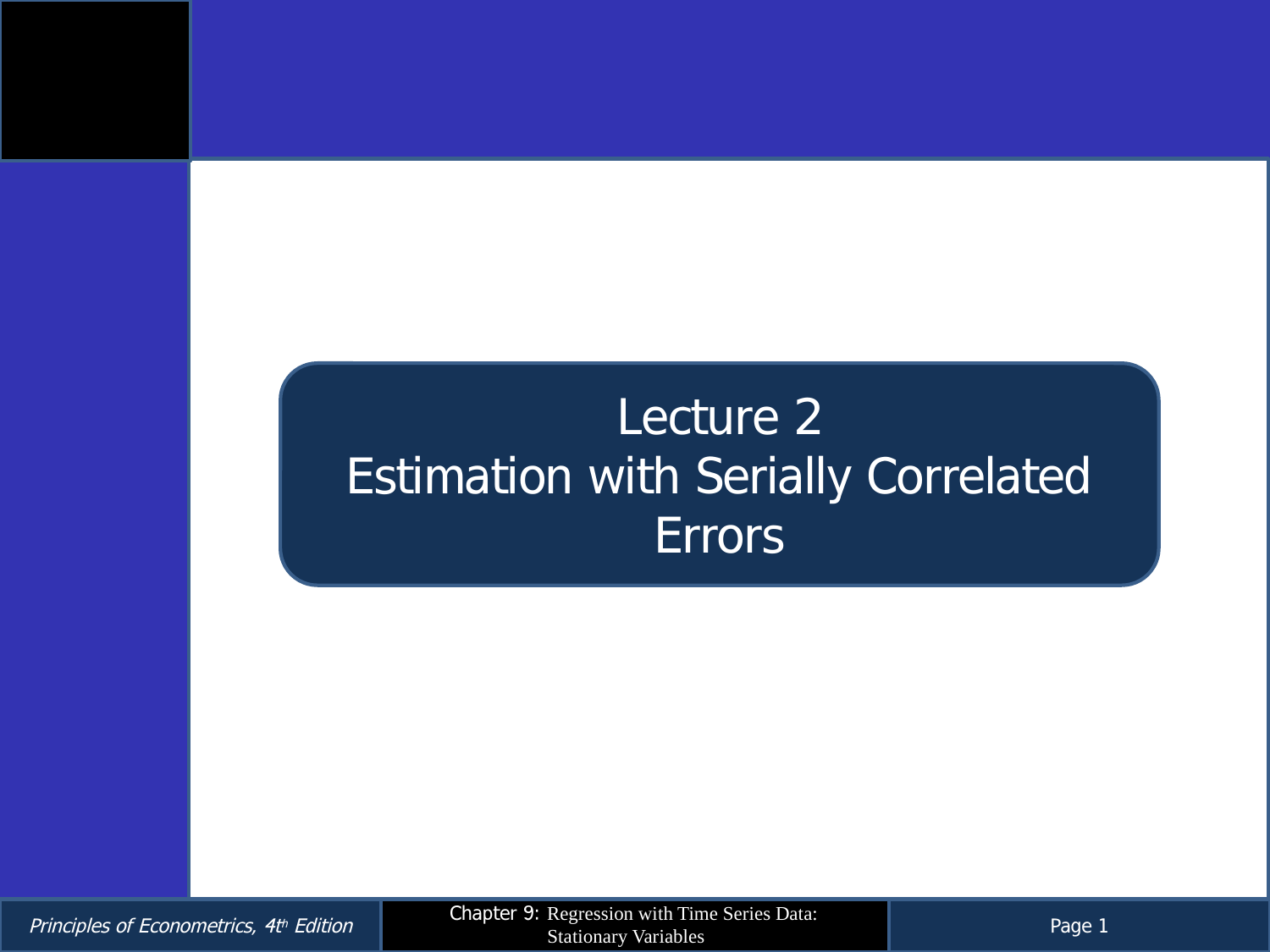

Lecture 2
Estimation with Serially Correlated Errors